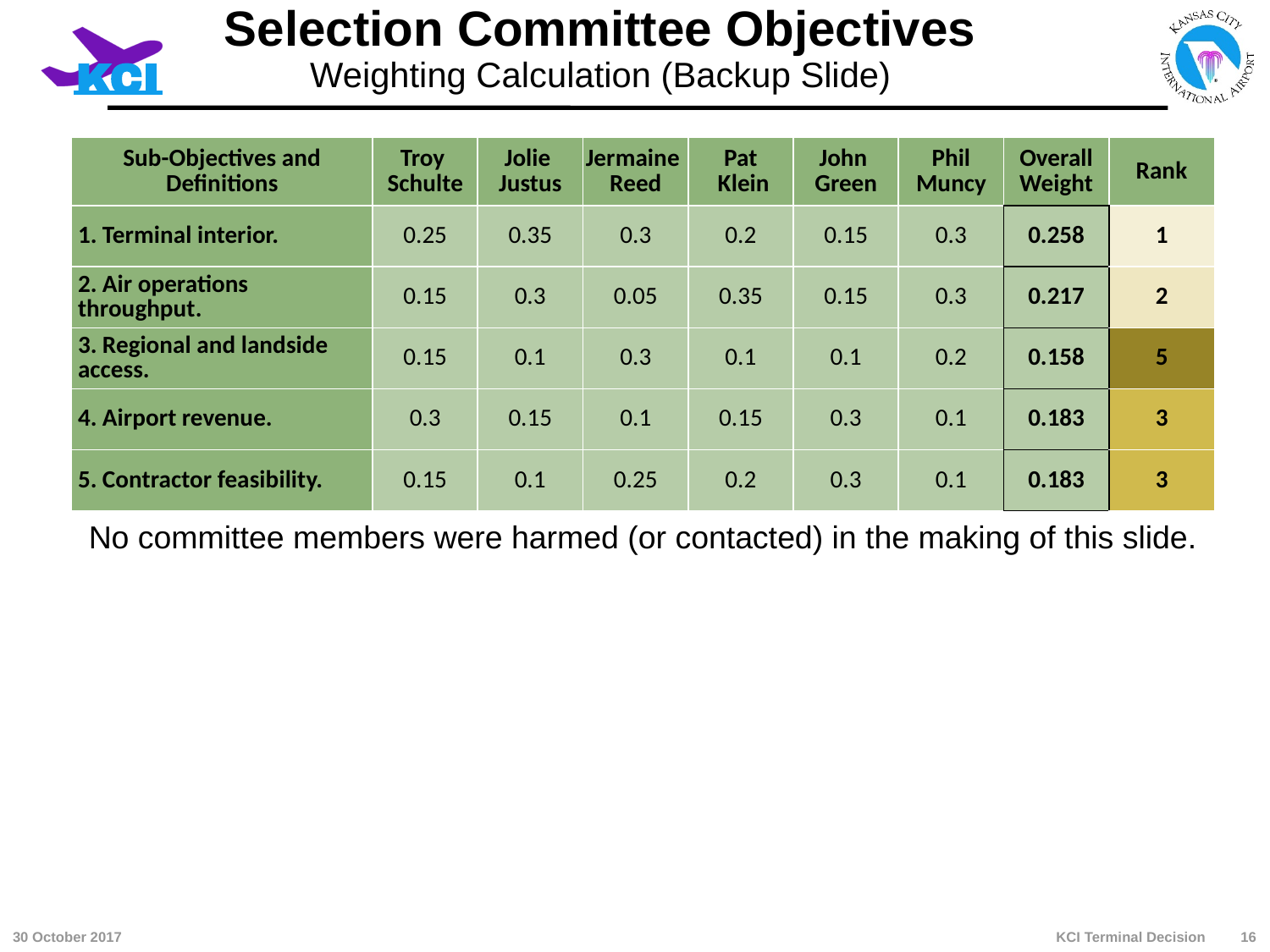

# Selection Committee Objectives Weighting Calculation (Backup Slide)
| Sub-Objectives and Definitions | Troy Schulte | Jolie Justus | Jermaine Reed | Pat Klein | John Green | Phil Muncy | Overall Weight | Rank |
| --- | --- | --- | --- | --- | --- | --- | --- | --- |
| 1. Terminal interior. | 0.25 | 0.35 | 0.3 | 0.2 | 0.15 | 0.3 | 0.258 | 1 |
| 2. Air operations throughput. | 0.15 | 0.3 | 0.05 | 0.35 | 0.15 | 0.3 | 0.217 | 2 |
| 3. Regional and landside access. | 0.15 | 0.1 | 0.3 | 0.1 | 0.1 | 0.2 | 0.158 | 5 |
| 4. Airport revenue. | 0.3 | 0.15 | 0.1 | 0.15 | 0.3 | 0.1 | 0.183 | 3 |
| 5. Contractor feasibility. | 0.15 | 0.1 | 0.25 | 0.2 | 0.3 | 0.1 | 0.183 | 3 |
No committee members were harmed (or contacted) in the making of this slide.
KCI Terminal Decision
30 October 2017
16